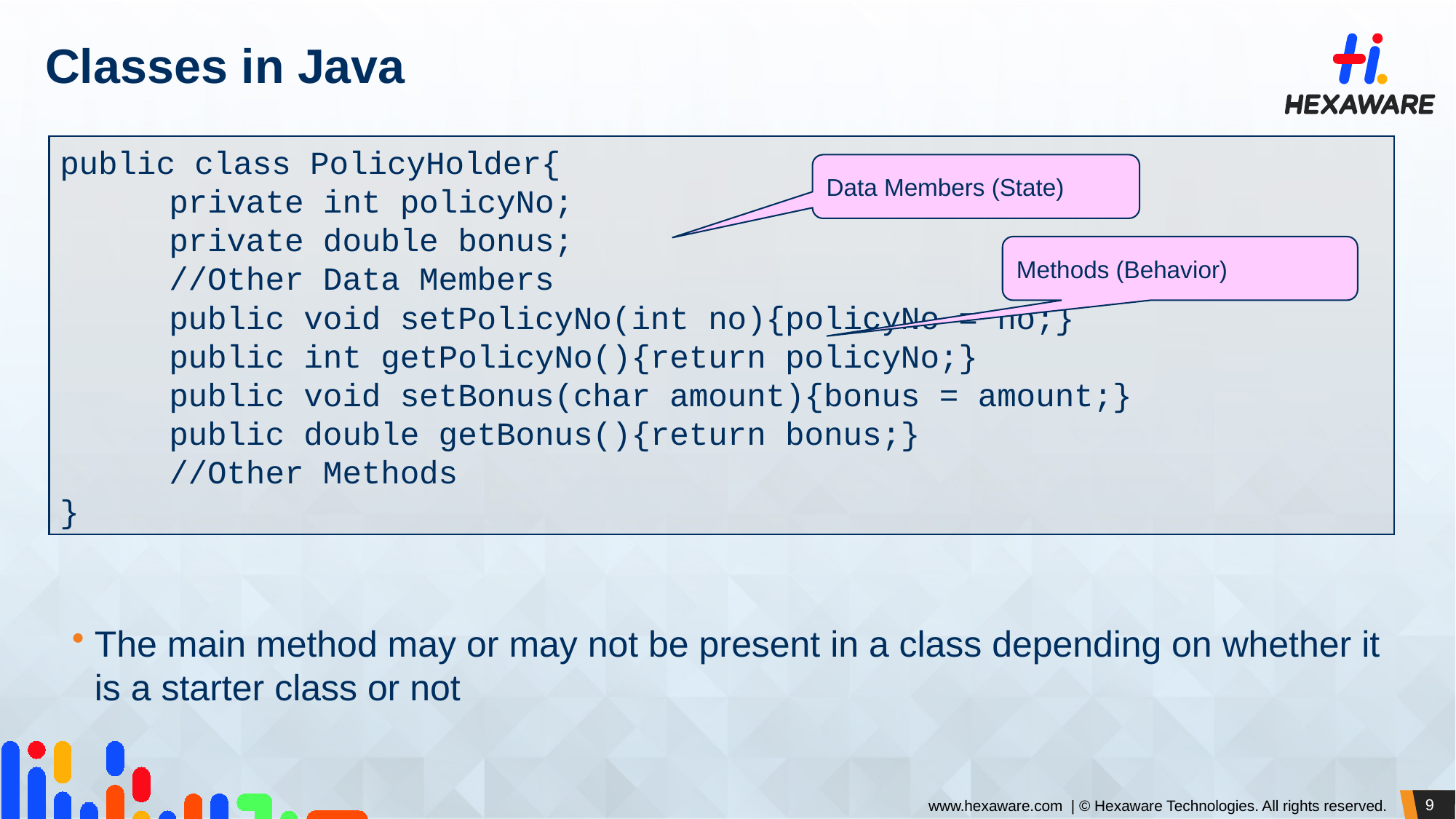

# Classes in Java
public class PolicyHolder{
	private int policyNo;
	private double bonus;
	//Other Data Members
	public void setPolicyNo(int no){policyNo = no;}
	public int getPolicyNo(){return policyNo;}
	public void setBonus(char amount){bonus = amount;}
	public double getBonus(){return bonus;}
	//Other Methods
}
Data Members (State)
Methods (Behavior)
The main method may or may not be present in a class depending on whether it is a starter class or not